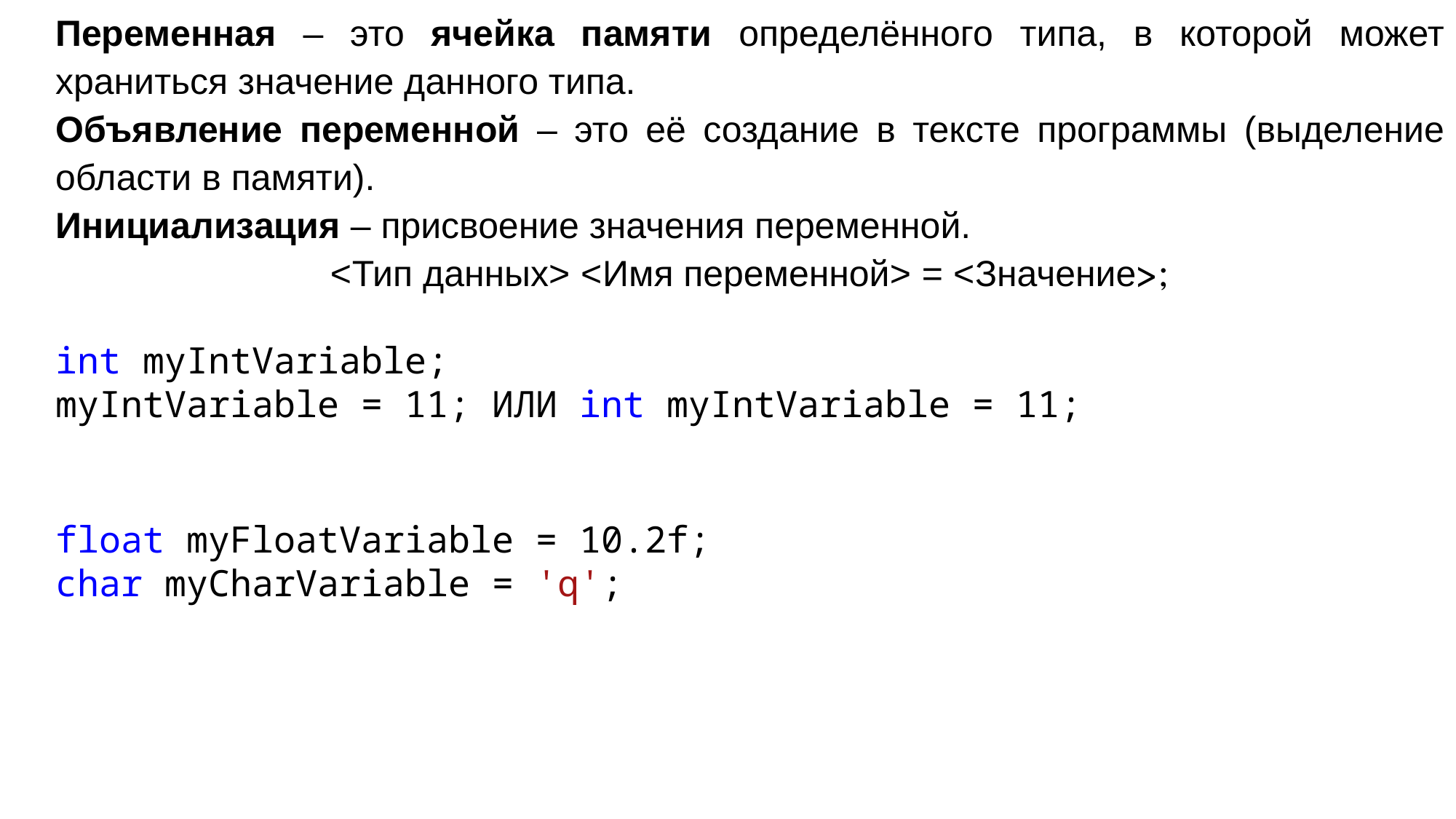

Переменная – это ячейка памяти определённого типа, в которой может храниться значение данного типа.
Объявление переменной – это её создание в тексте программы (выделение области в памяти).
Инициализация – присвоение значения переменной.
<Тип данных> <Имя переменной> = <Значение>;

int myIntVariable;
myIntVariable = 11; ИЛИ int myIntVariable = 11;

float myFloatVariable = 10.2f;
char myCharVariable = 'q';